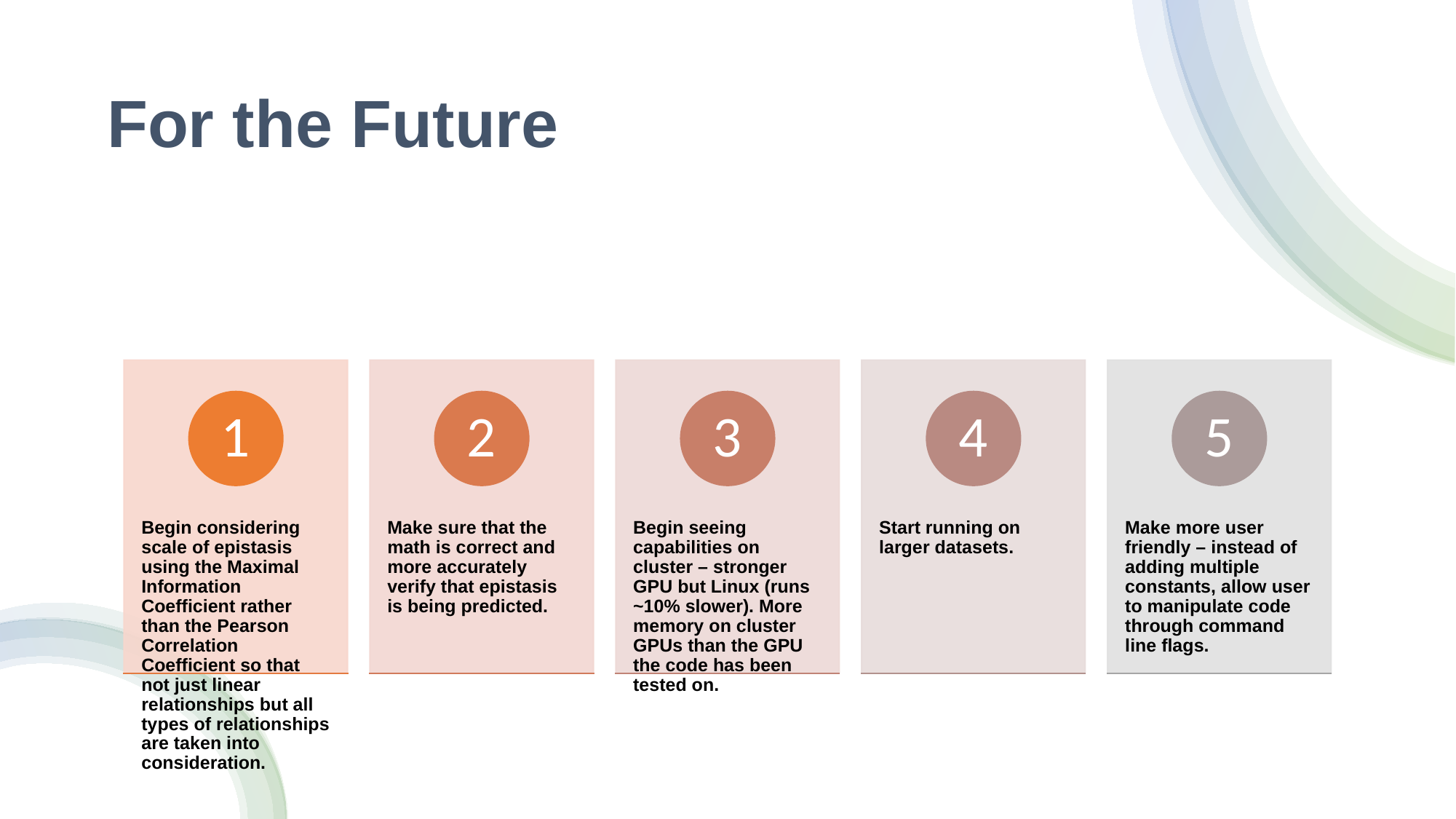

# For the Future
Begin considering scale of epistasis using the Maximal Information Coefficient rather than the Pearson Correlation Coefficient so that not just linear relationships but all types of relationships are taken into consideration.
1
Make sure that the math is correct and more accurately verify that epistasis is being predicted.
2
Begin seeing capabilities on cluster – stronger GPU but Linux (runs ~10% slower). More memory on cluster GPUs than the GPU the code has been tested on.
3
Start running on larger datasets.
4
Make more user friendly – instead of adding multiple constants, allow user to manipulate code through command line flags.
5